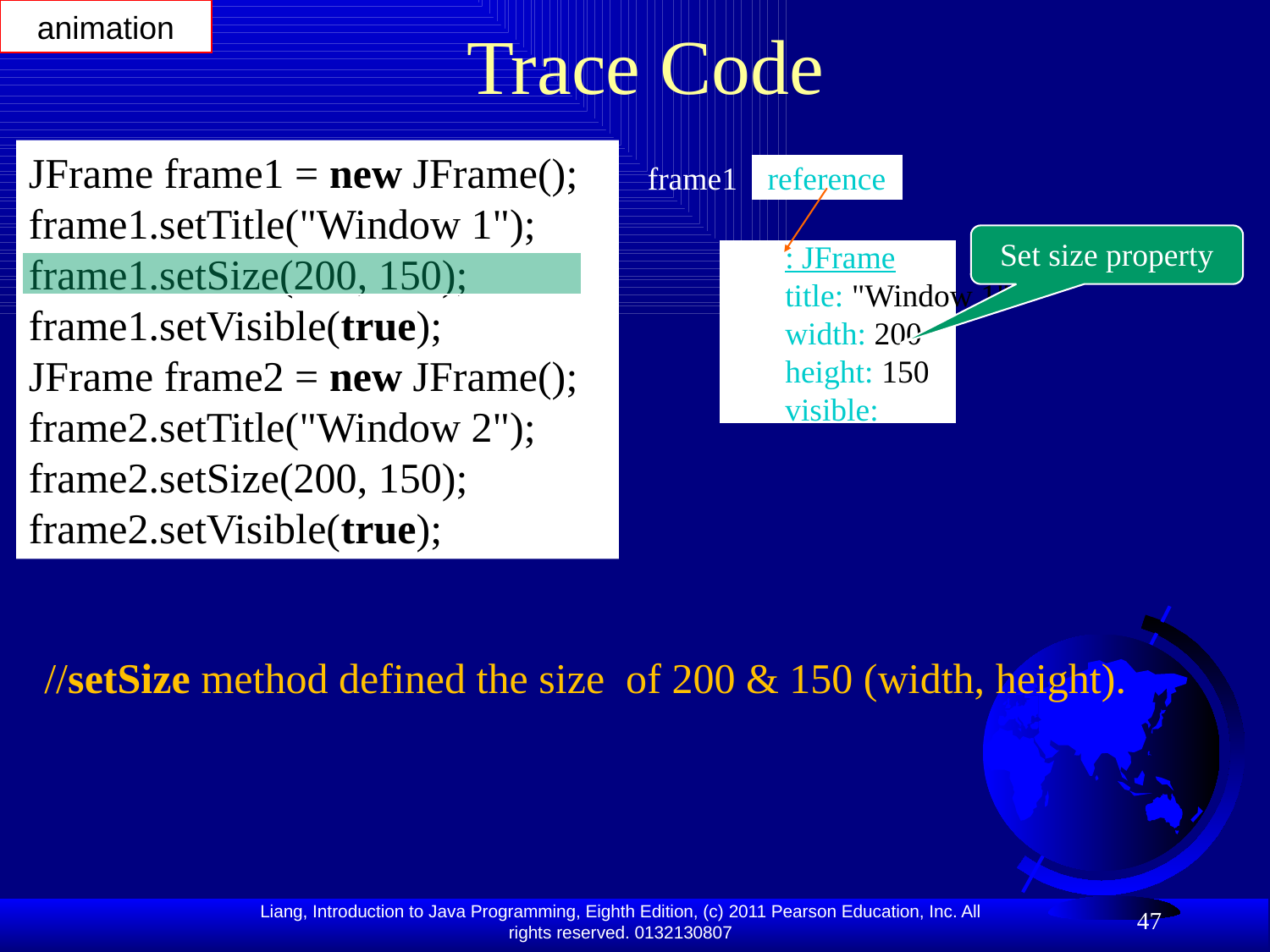

animation
# Trace Code
JFrame frame1 = new JFrame(); frame1.setTitle("Window 1"); frame1.setSize(200, 150); frame1.setVisible(true);
JFrame frame2 = new JFrame(); frame2.setTitle("Window 2"); frame2.setSize(200, 150); frame2.setVisible(true);
frame1
reference

Set size property
: JFrame
title: "Window 1"
width: 200
height: 150
visible:

//setSize method defined the size  of 200 & 150 (width, height).

47